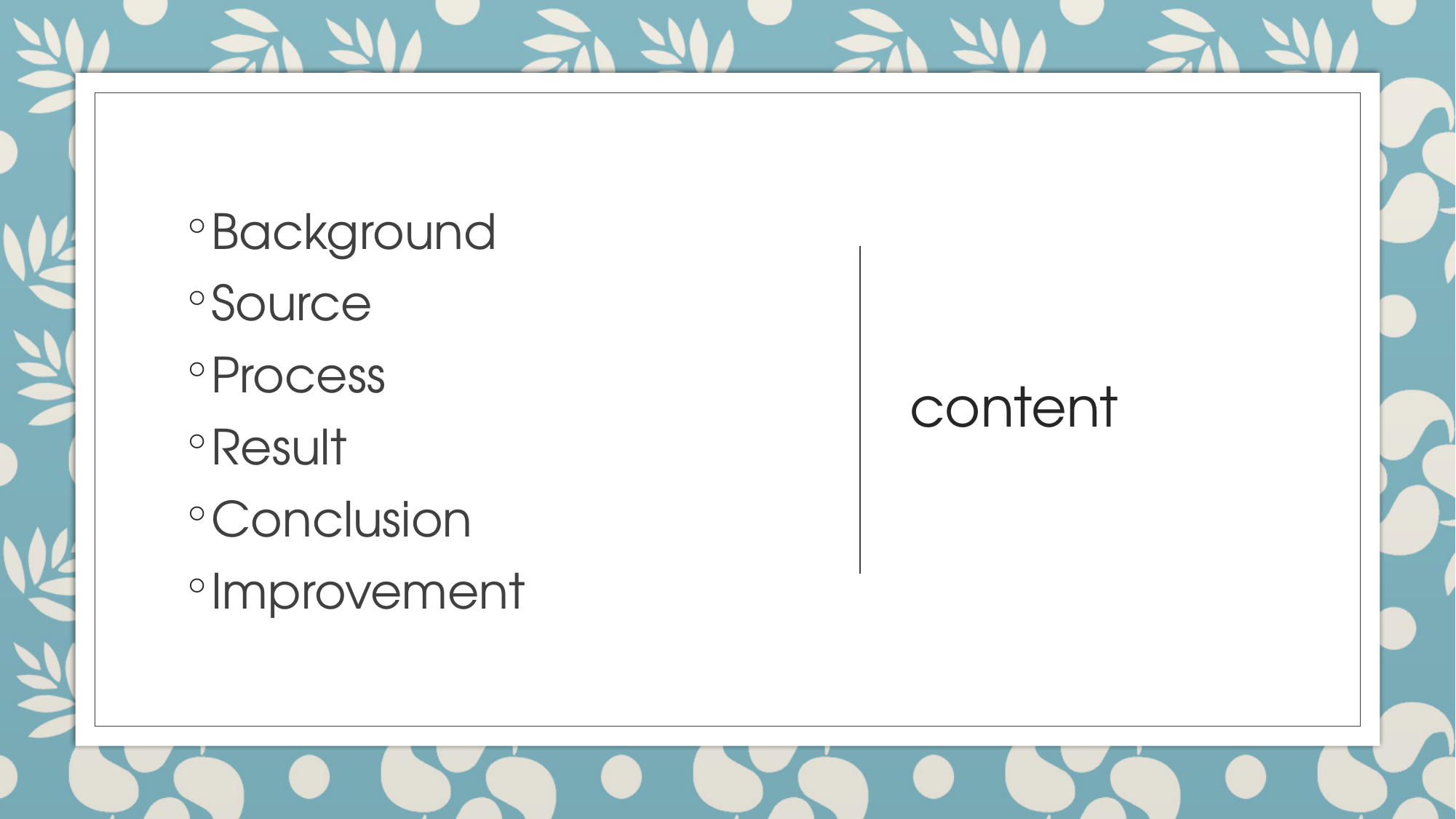

Background
Source
Process
Result
Conclusion
Improvement
# content